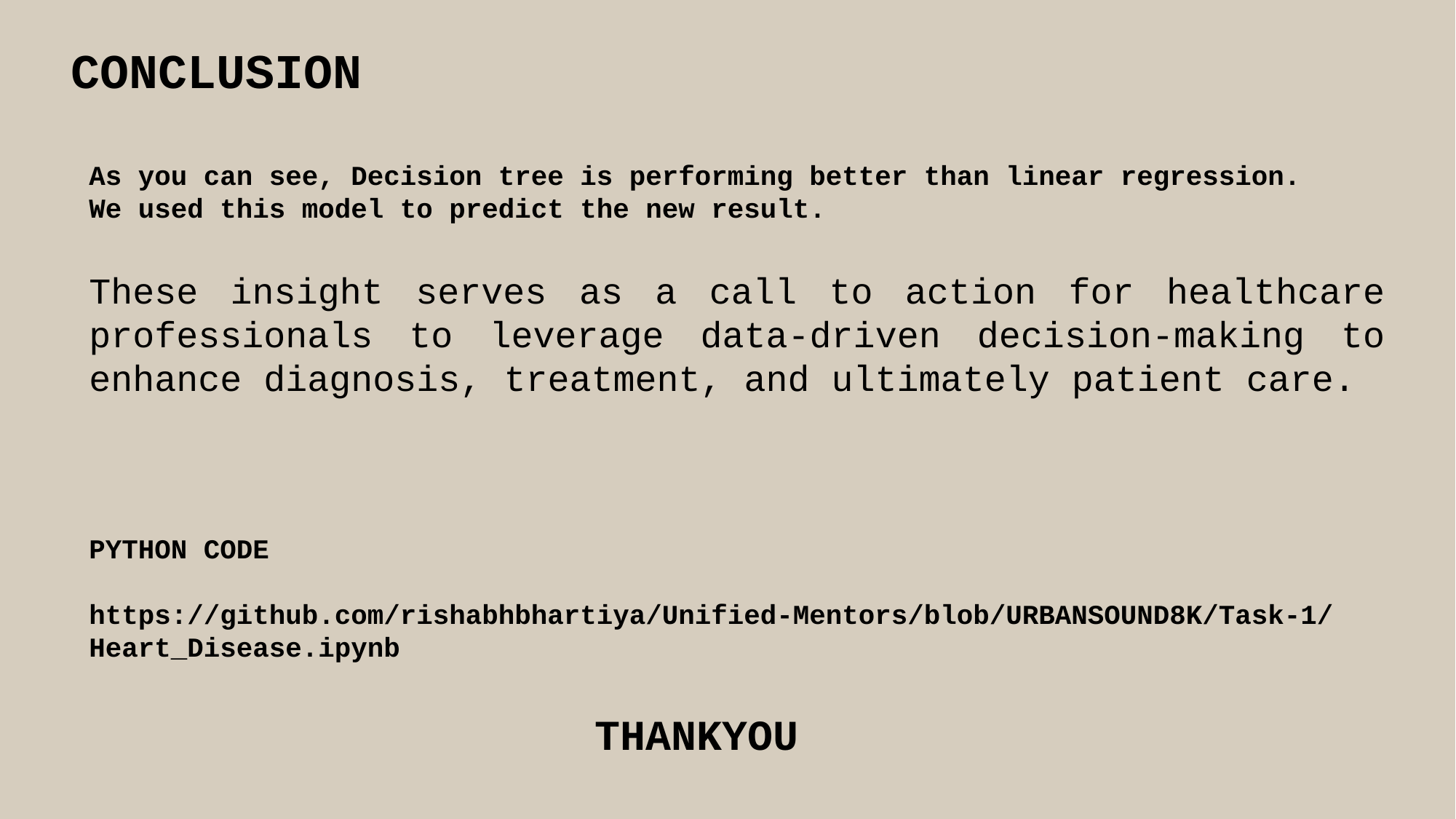

CONCLUSION

As you can see, Decision tree is performing better than linear regression. We used this model to predict the new result.
These insight serves as a call to action for healthcare professionals to leverage data-driven decision-making to enhance diagnosis, treatment, and ultimately patient care.
PYTHON CODE

https://github.com/rishabhbhartiya/Unified-Mentors/blob/URBANSOUND8K/Task-1/Heart_Disease.ipynb

THANKYOU